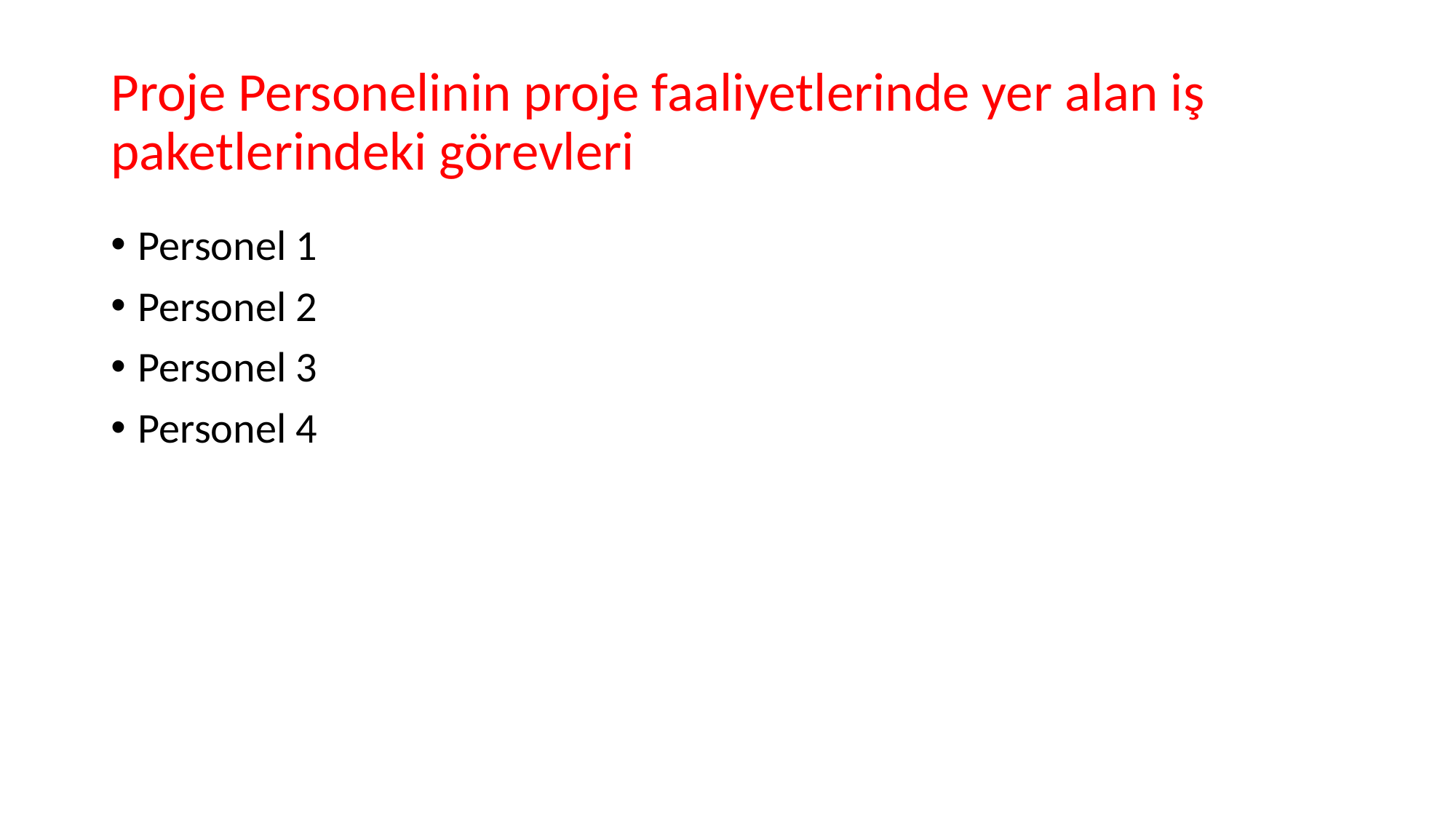

# Proje Personelinin proje faaliyetlerinde yer alan iş paketlerindeki görevleri
Personel 1
Personel 2
Personel 3
Personel 4